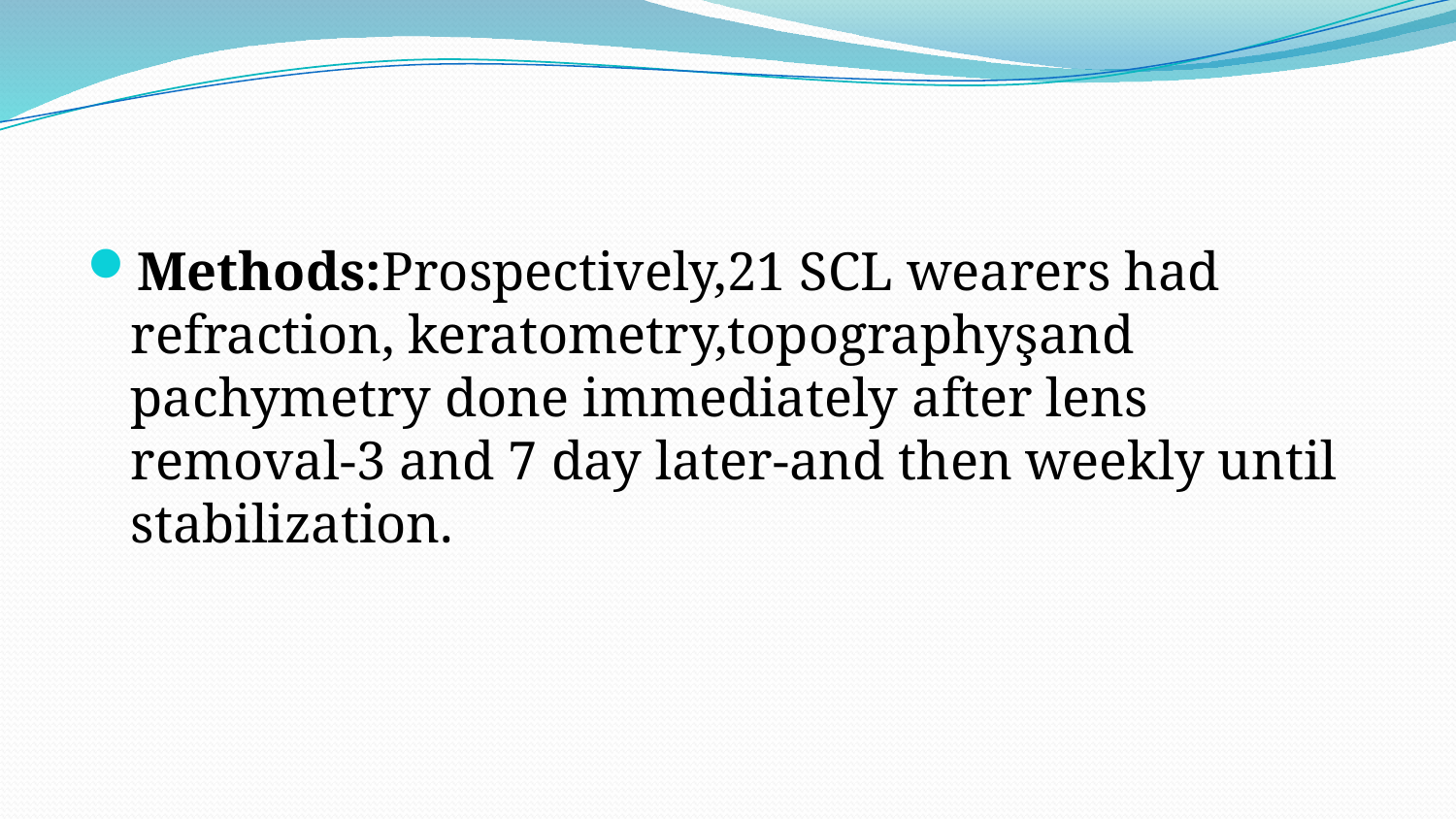

Methods:Prospectively,21 SCL wearers had refraction, keratometry,topographyşand pachymetry done immediately after lens removal-3 and 7 day later-and then weekly until stabilization.